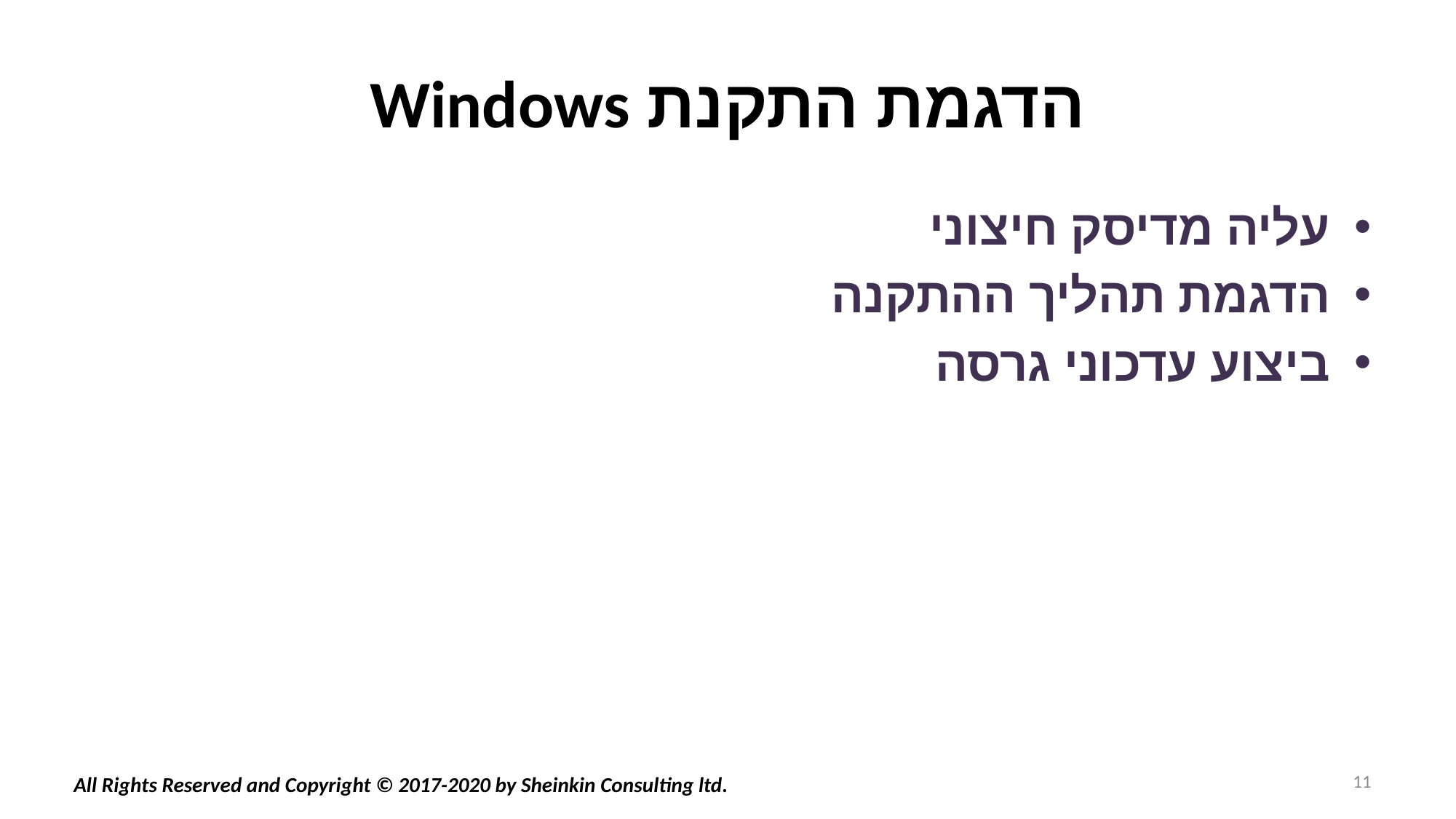

# הדגמת התקנת Windows
עליה מדיסק חיצוני
הדגמת תהליך ההתקנה
ביצוע עדכוני גרסה
11